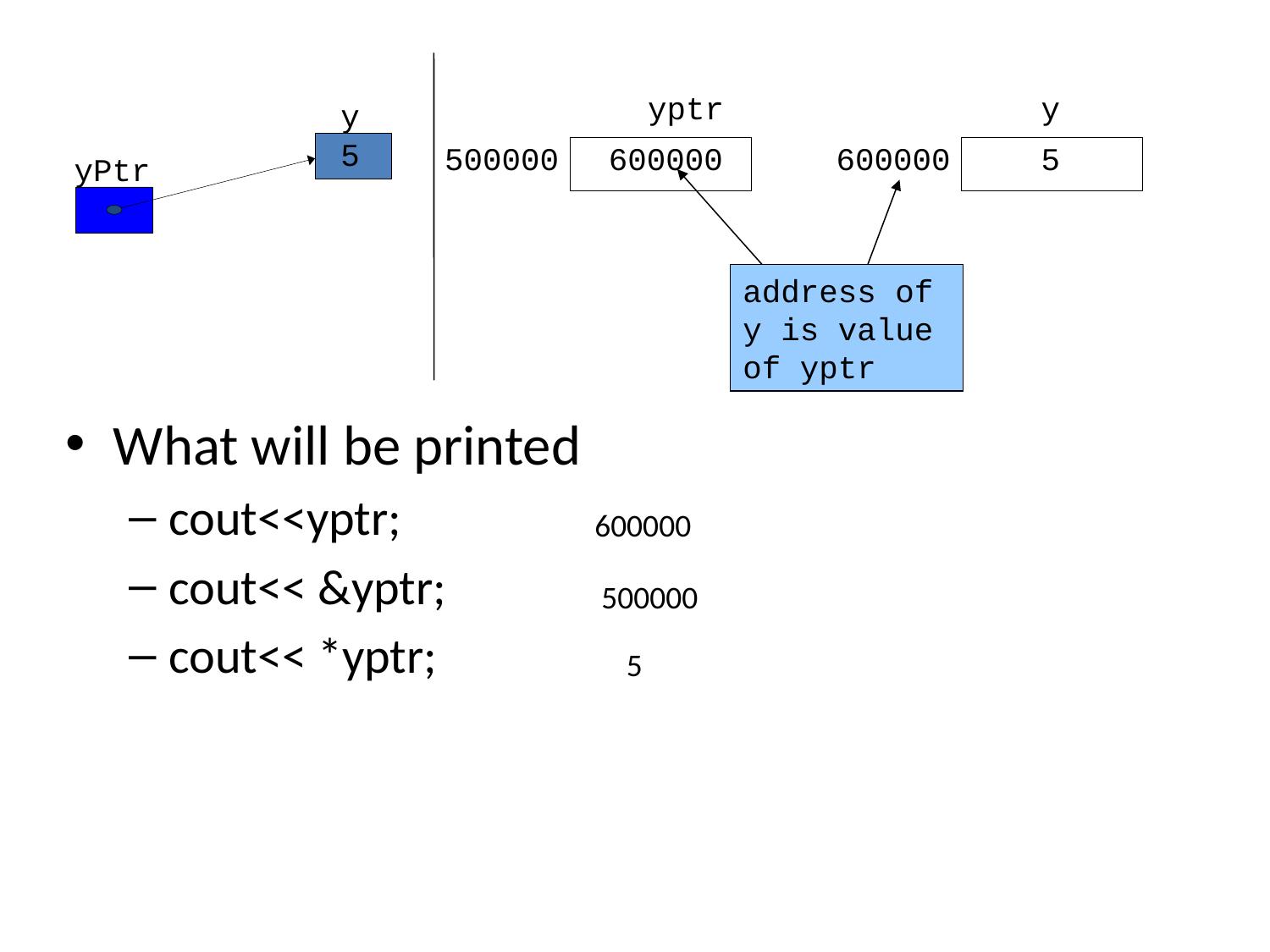

yptr

600000
500000
y

5
600000
y

5

yPtr

address of y is value of yptr
What will be printed
cout<<yptr;
cout<< &yptr;
cout<< *yptr;
600000
500000
5